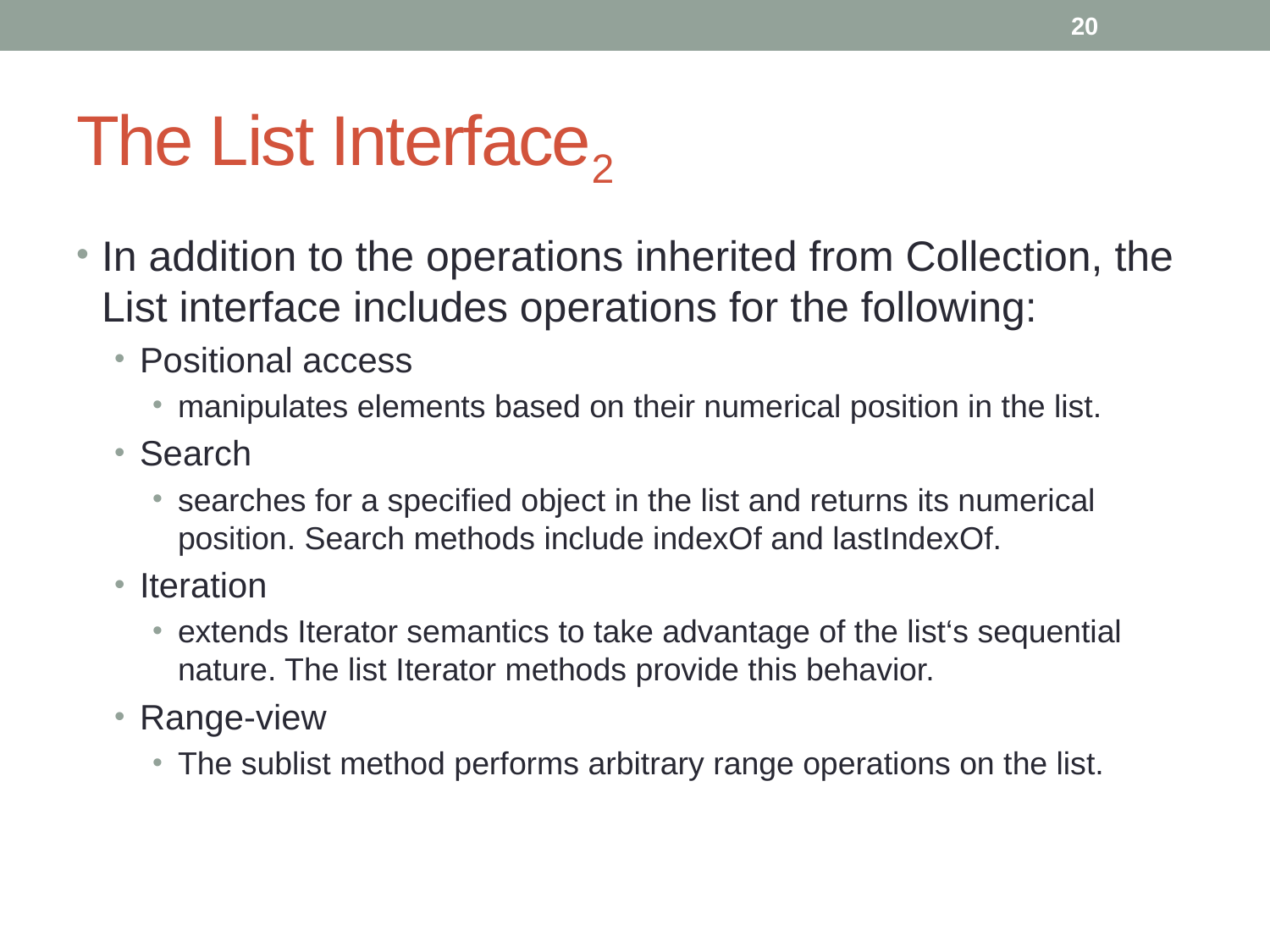

20
# The List Interface2
In addition to the operations inherited from Collection, the List interface includes operations for the following:
Positional access
manipulates elements based on their numerical position in the list.
Search
searches for a specified object in the list and returns its numerical position. Search methods include indexOf and lastIndexOf.
Iteration
extends Iterator semantics to take advantage of the list‘s sequential nature. The list Iterator methods provide this behavior.
Range-view
The sublist method performs arbitrary range operations on the list.